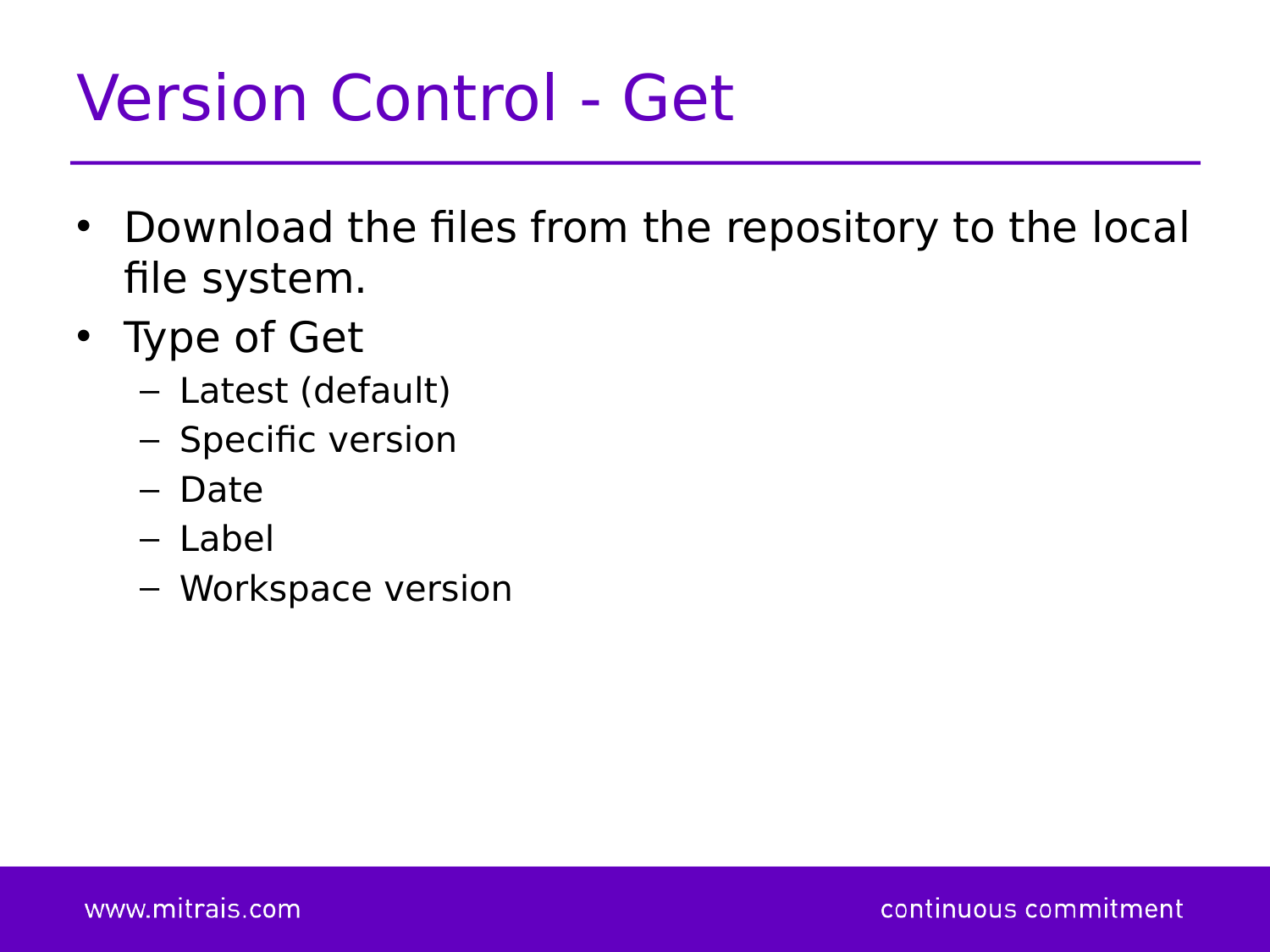

# Version Control - Get
Download the files from the repository to the local file system.
Type of Get
Latest (default)
Specific version
Date
Label
Workspace version